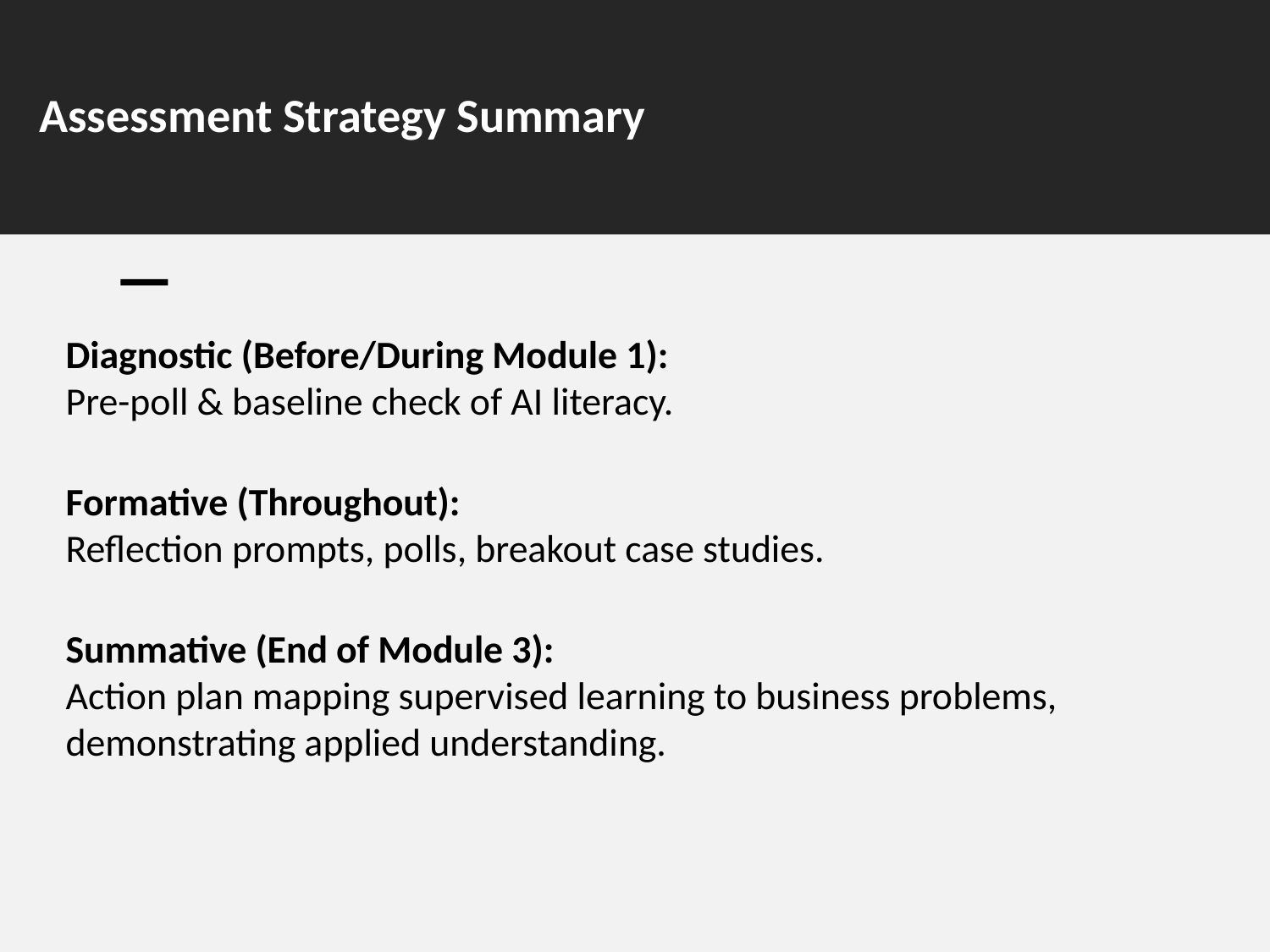

# Assessment Strategy Summary

Diagnostic (Before/During Module 1):
Pre-poll & baseline check of AI literacy.
Formative (Throughout):
Reflection prompts, polls, breakout case studies.
Summative (End of Module 3):
Action plan mapping supervised learning to business problems, demonstrating applied understanding.